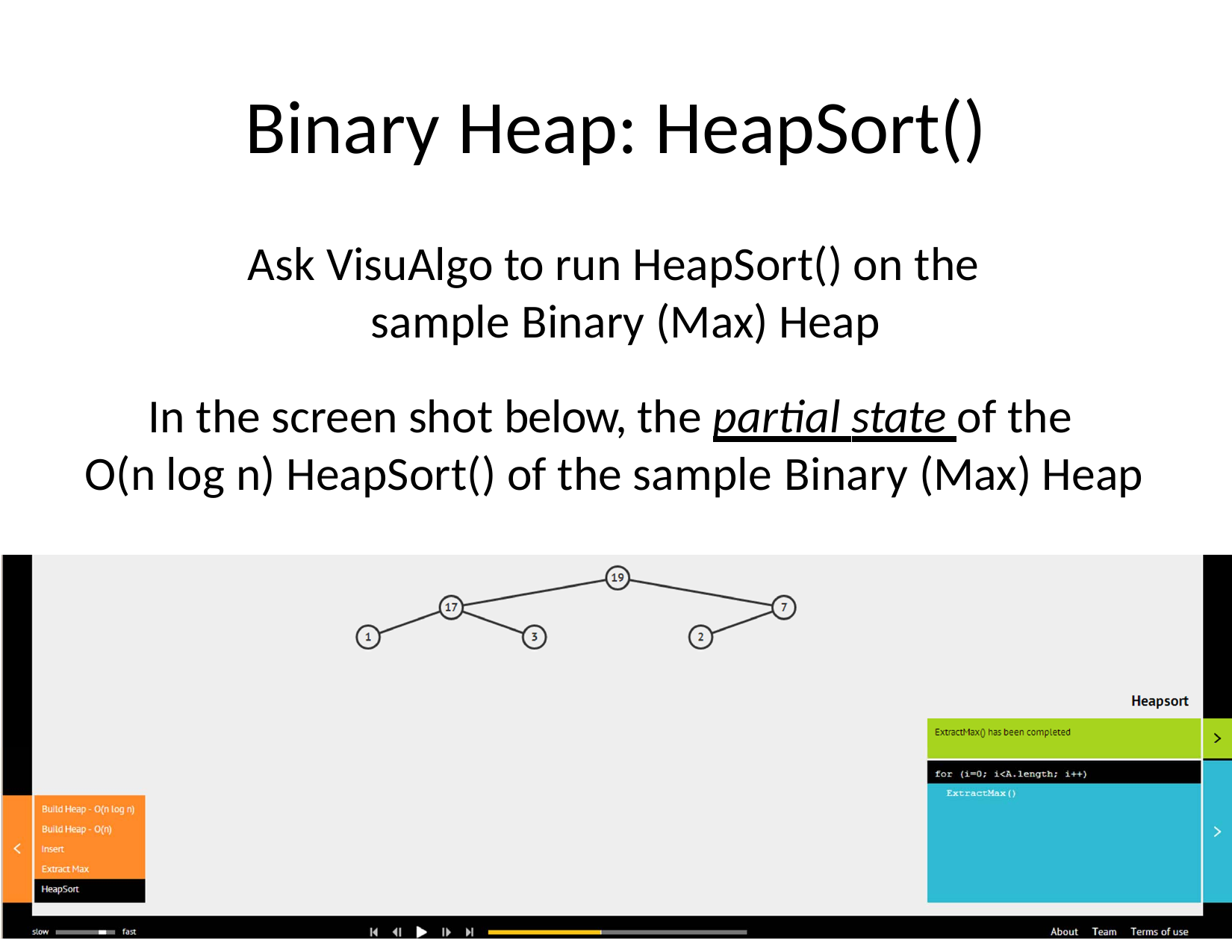

# Binary Heap: HeapSort()
Ask VisuAlgo to run HeapSort() on the  sample Binary (Max) Heap
In the screen shot below, the partial state of the  O(n log n) HeapSort() of the sample Binary (Max) Heap